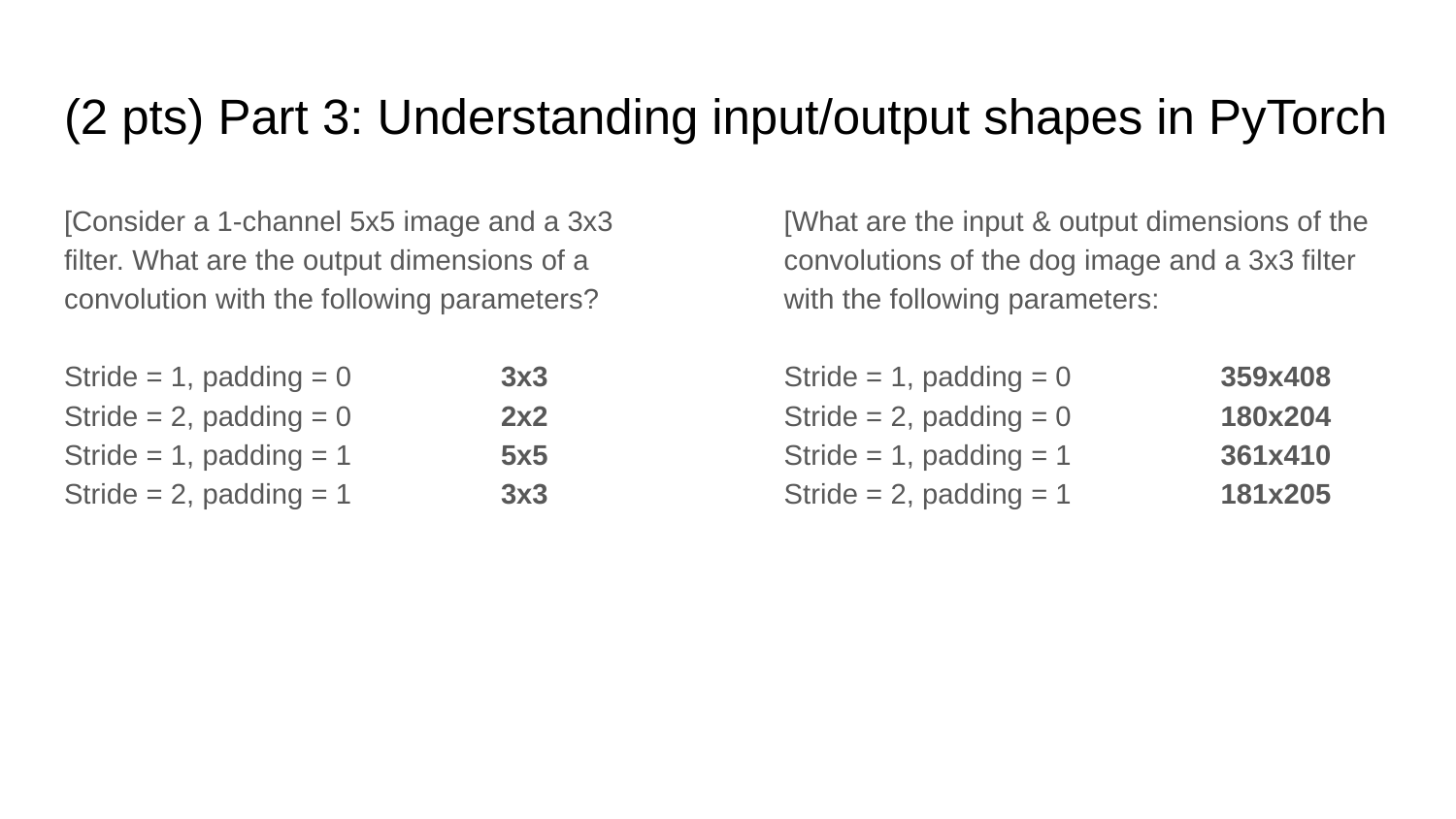

# (2 pts) Part 3: Understanding input/output shapes in PyTorch
[Consider a 1-channel 5x5 image and a 3x3 filter. What are the output dimensions of a convolution with the following parameters?

Stride = 1, padding = 0 	3x3
Stride = 2, padding = 0 	2x2
Stride = 1, padding = 1 	5x5
Stride = 2, padding = 1 	3x3
[What are the input & output dimensions of the convolutions of the dog image and a 3x3 filter  with the following parameters:

Stride = 1, padding = 0 	359x408
Stride = 2, padding = 0 	180x204
Stride = 1, padding = 1 	361x410
Stride = 2, padding = 1 	181x205